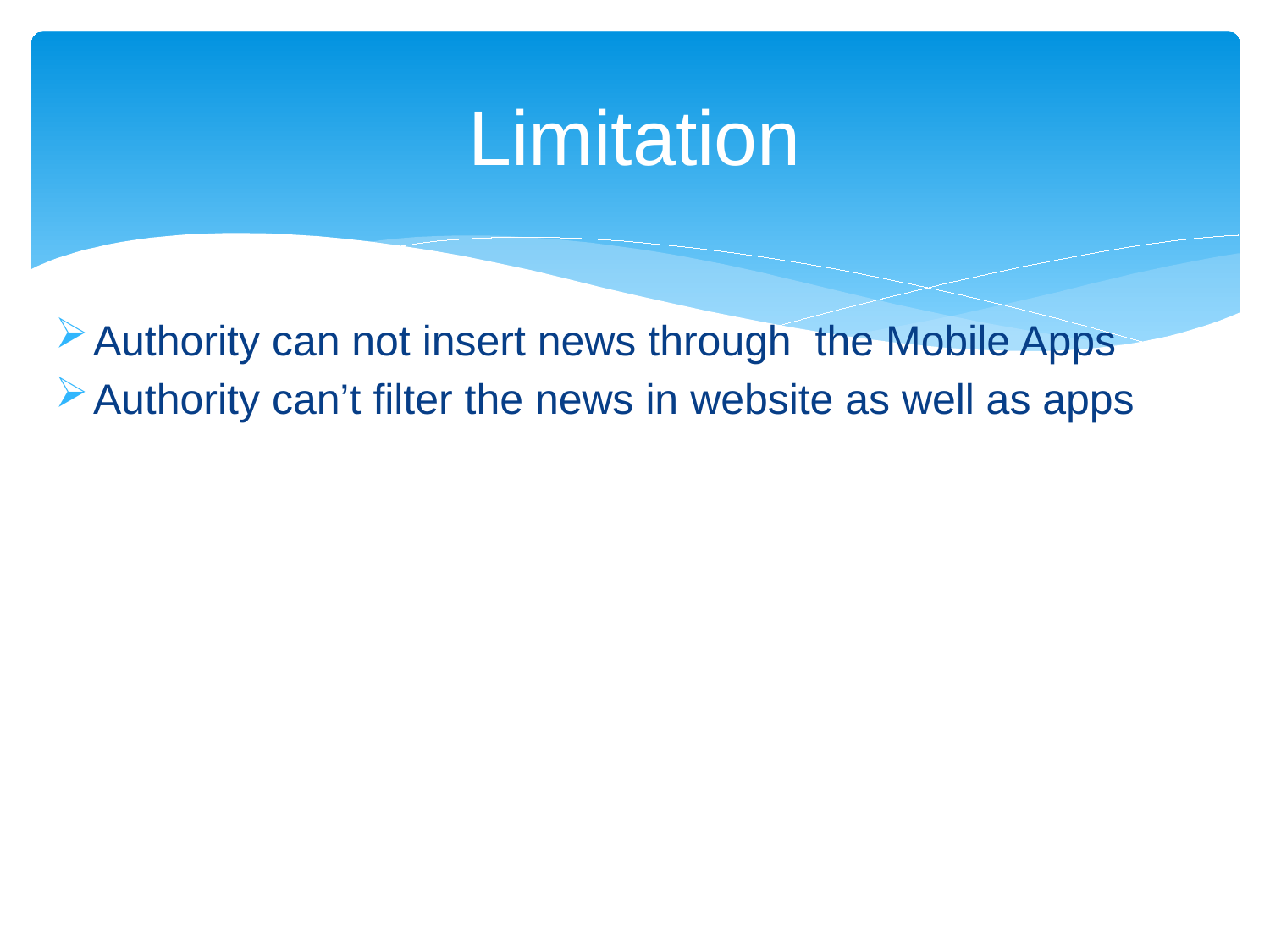

# Limitation
Authority can not insert news through  the Mobile Apps
Authority can’t filter the news in website as well as apps